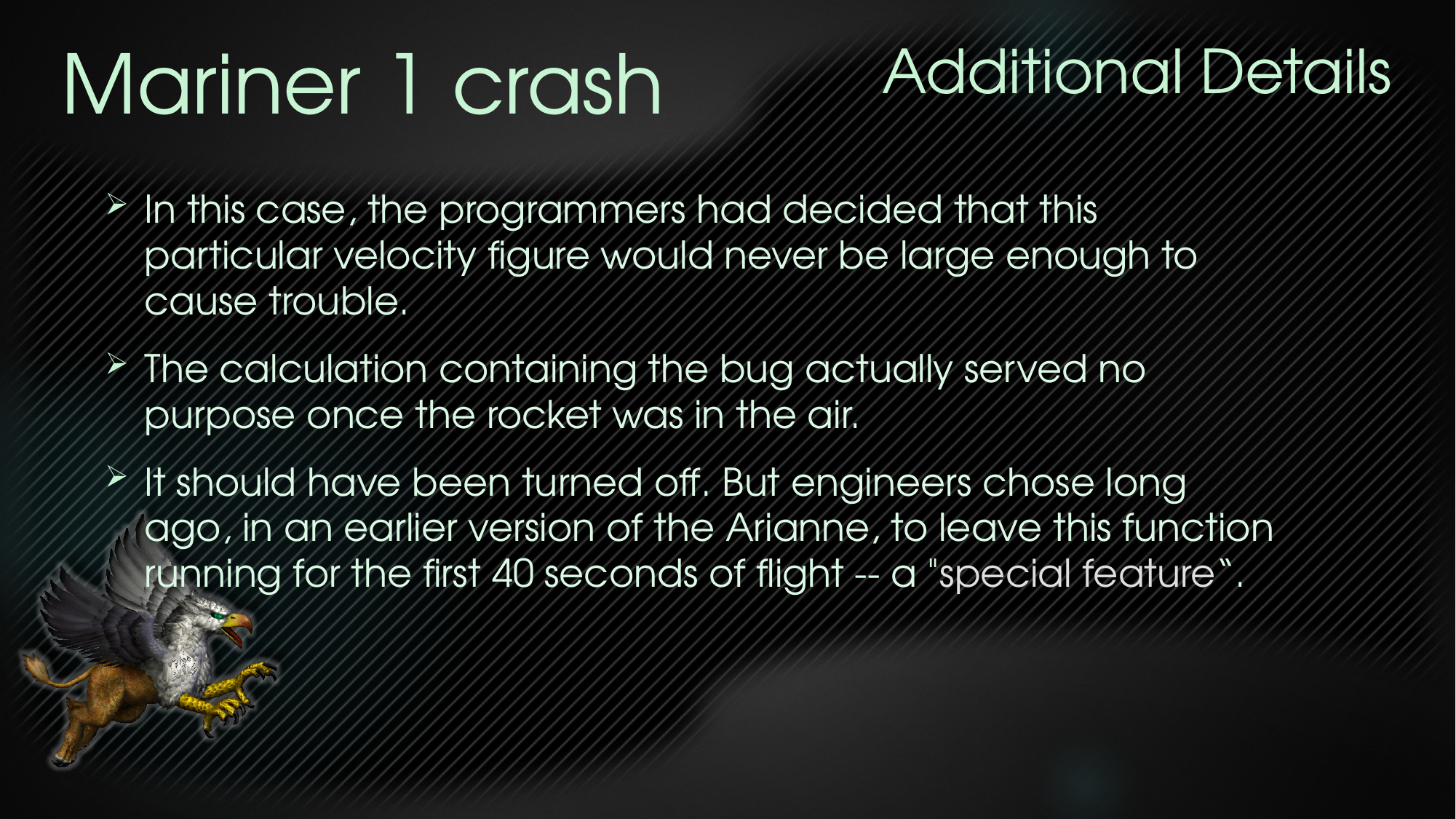

Mariner 1 crash
Additional Details
In this case, the programmers had decided that this particular velocity figure would never be large enough to cause trouble.
The calculation containing the bug actually served no purpose once the rocket was in the air.
It should have been turned off. But engineers chose long ago, in an earlier version of the Arianne, to leave this function running for the first 40 seconds of flight -- a "special feature“.